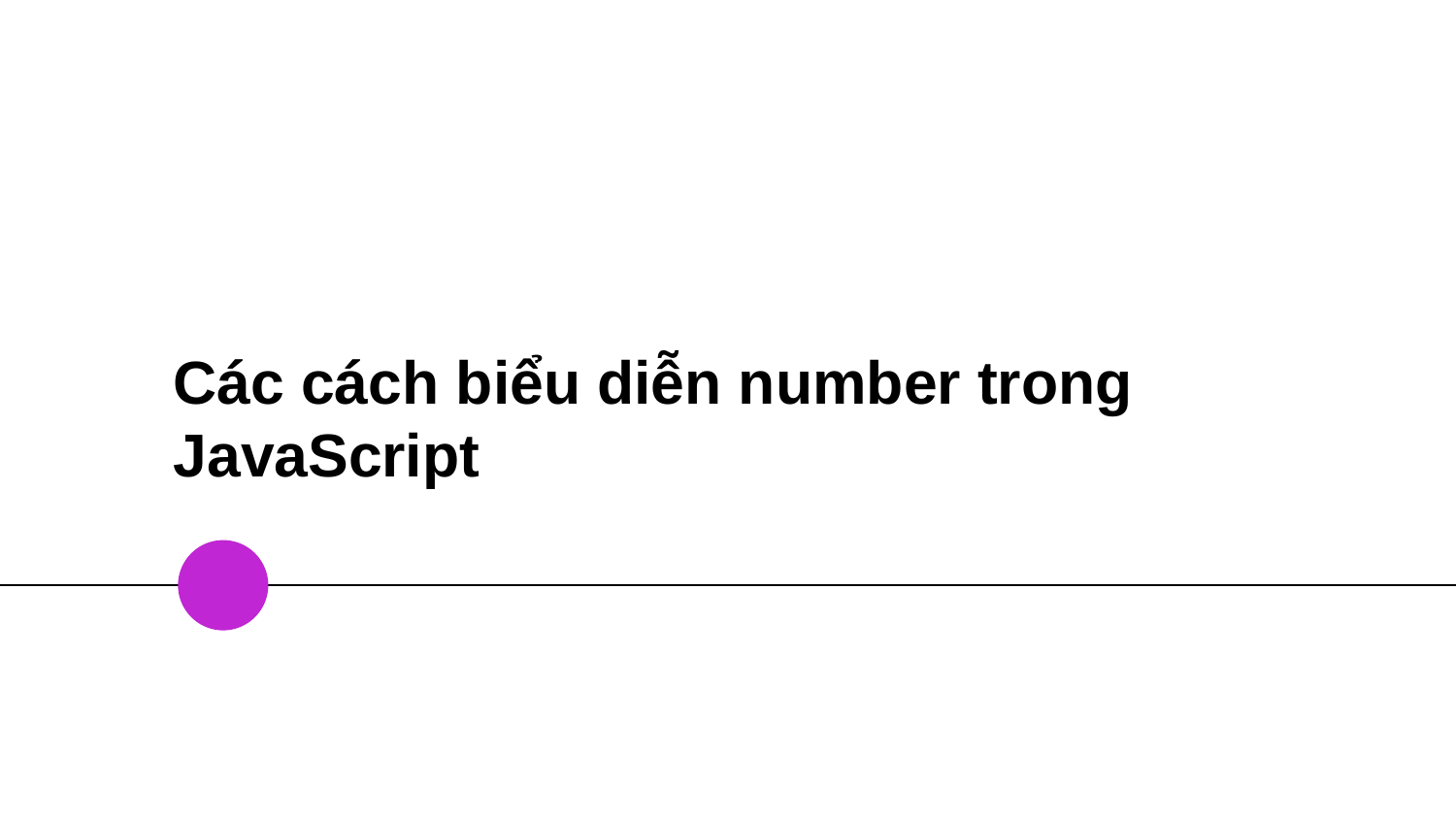

# Các cách biểu diễn number trong JavaScript